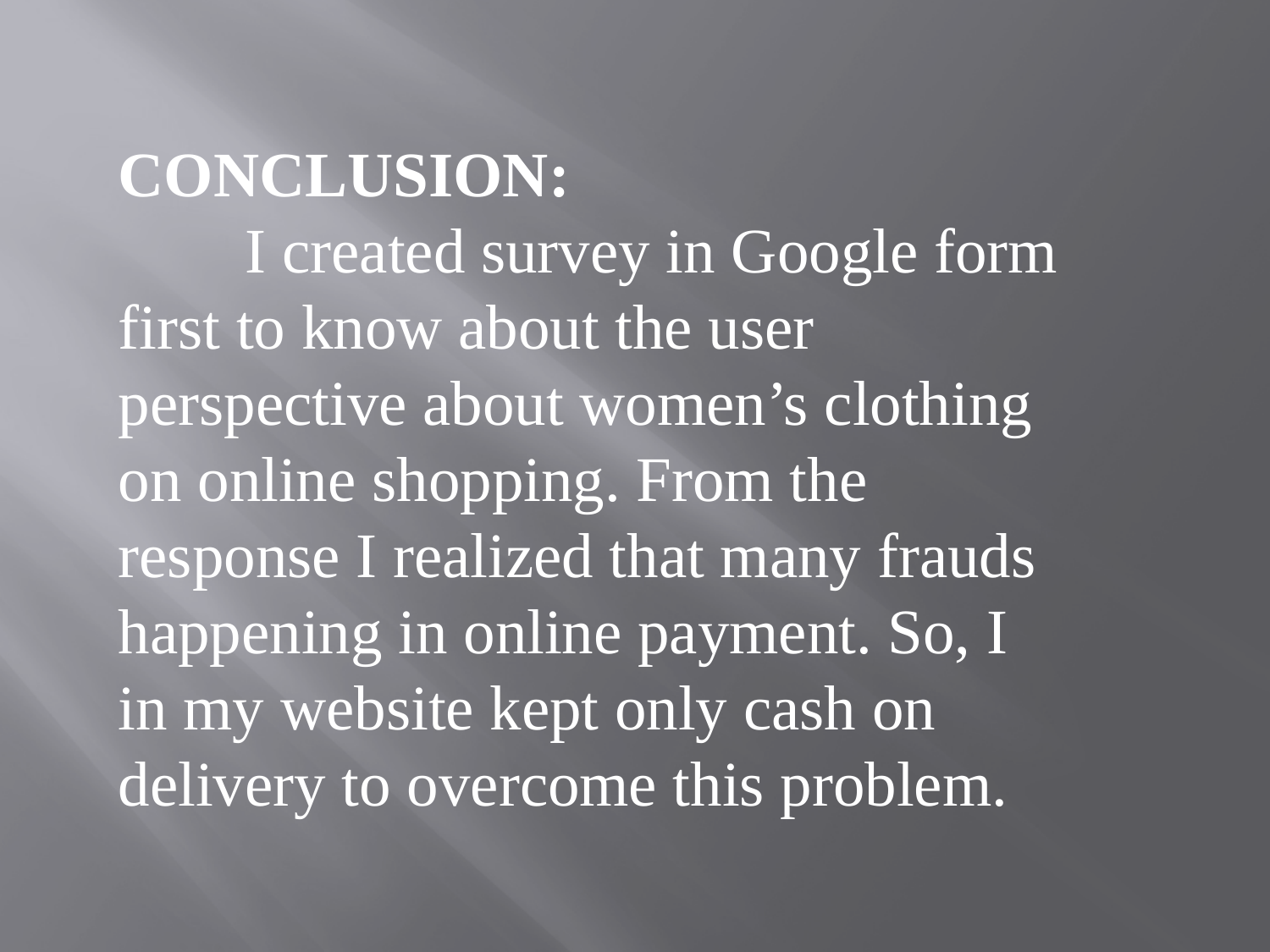

CONCLUSION:
	I created survey in Google form first to know about the user perspective about women’s clothing on online shopping. From the response I realized that many frauds happening in online payment. So, I in my website kept only cash on delivery to overcome this problem.